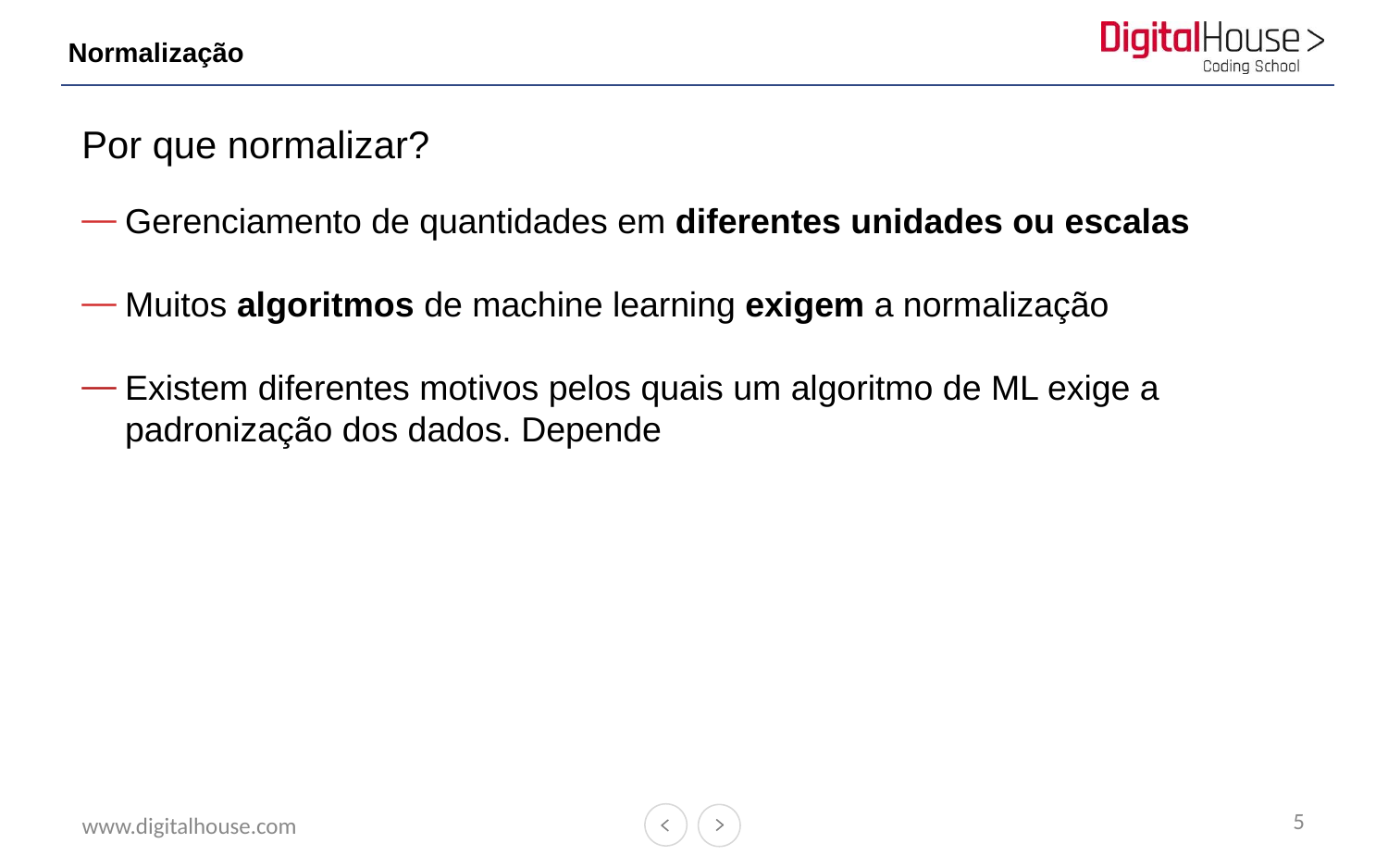

# Normalização
Por que normalizar?

Gerenciamento de quantidades em diferentes unidades ou escalas

Muitos algoritmos de machine learning exigem a normalização

Existem diferentes motivos pelos quais um algoritmo de ML exige a padronização dos dados. Depende

5